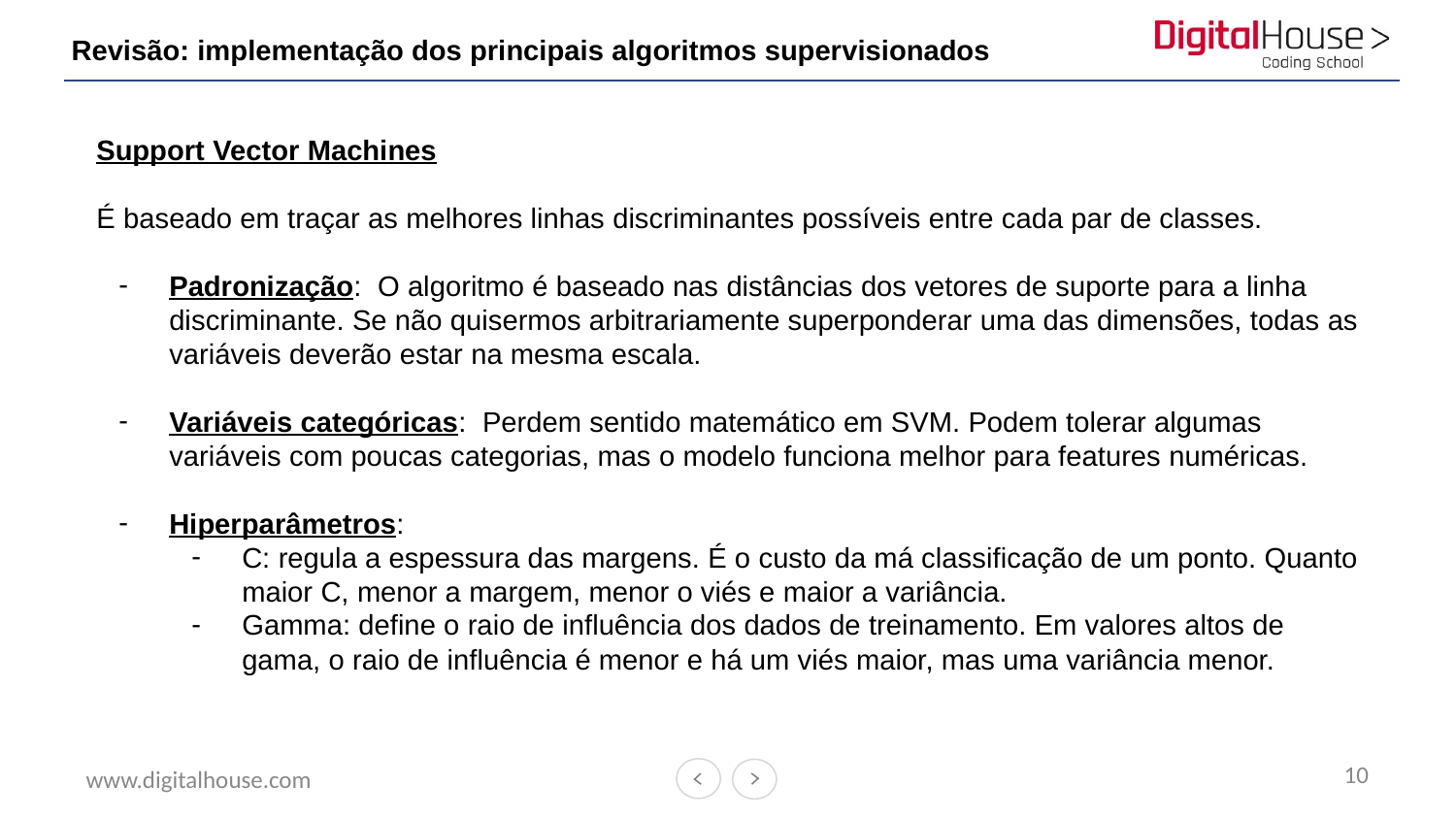

# Revisão: implementação dos principais algoritmos supervisionados
Support Vector Machines

É baseado em traçar as melhores linhas discriminantes possíveis entre cada par de classes.

Padronização:  O algoritmo é baseado nas distâncias dos vetores de suporte para a linha discriminante. Se não quisermos arbitrariamente superponderar uma das dimensões, todas as variáveis deverão estar na mesma escala.

Variáveis categóricas:  Perdem sentido matemático em SVM. Podem tolerar algumas variáveis com poucas categorias, mas o modelo funciona melhor para features numéricas.

Hiperparâmetros:
C: regula a espessura das margens. É o custo da má classificação de um ponto. Quanto maior C, menor a margem, menor o viés e maior a variância.
Gamma: define o raio de influência dos dados de treinamento. Em valores altos de gama, o raio de influência é menor e há um viés maior, mas uma variância menor.
10